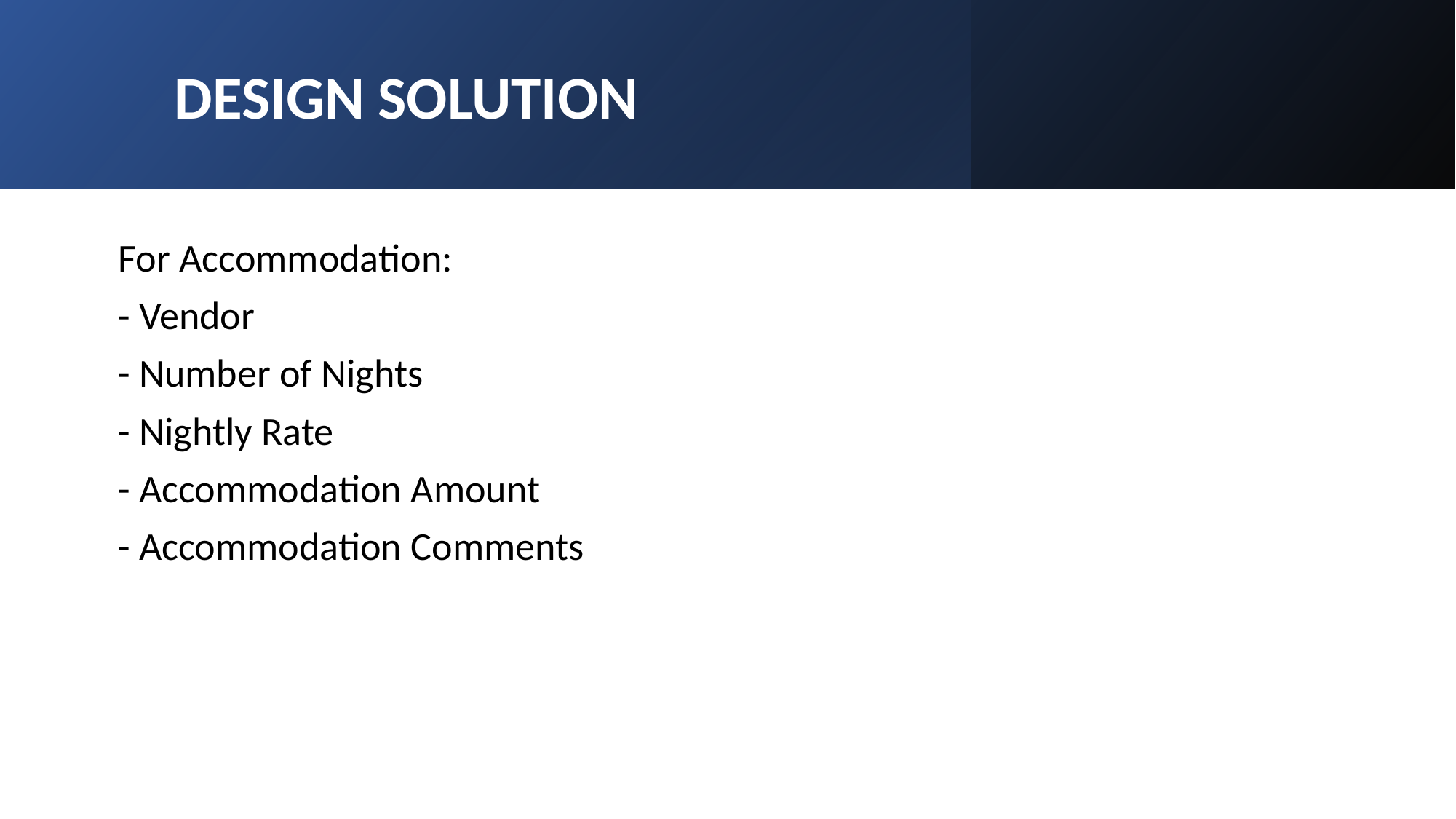

DESIGN SOLUTION
For Accommodation:
- Vendor
- Number of Nights
- Nightly Rate
- Accommodation Amount
- Accommodation Comments